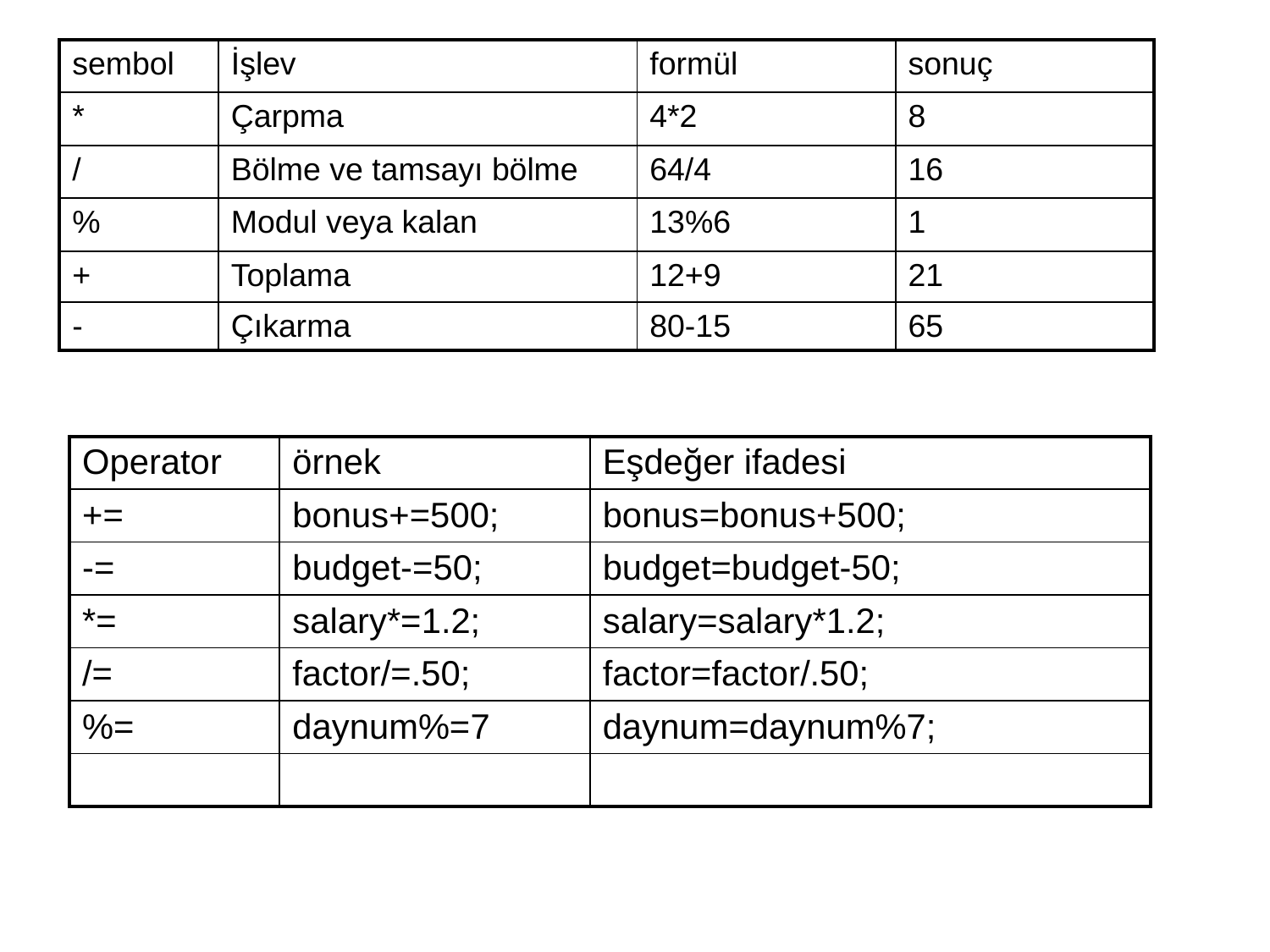

| sembol | İşlev | formül | sonuç |
| --- | --- | --- | --- |
| \* | Çarpma | 4\*2 | 8 |
| / | Bölme ve tamsayı bölme | 64/4 | 16 |
| % | Modul veya kalan | 13%6 | 1 |
| + | Toplama | 12+9 | 21 |
| - | Çıkarma | 80-15 | 65 |
| Operator | örnek | Eşdeğer ifadesi |
| --- | --- | --- |
| += | bonus+=500; | bonus=bonus+500; |
| -= | budget-=50; | budget=budget-50; |
| \*= | salary\*=1.2; | salary=salary\*1.2; |
| /= | factor/=.50; | factor=factor/.50; |
| %= | daynum%=7 | daynum=daynum%7; |
|  |  |  |